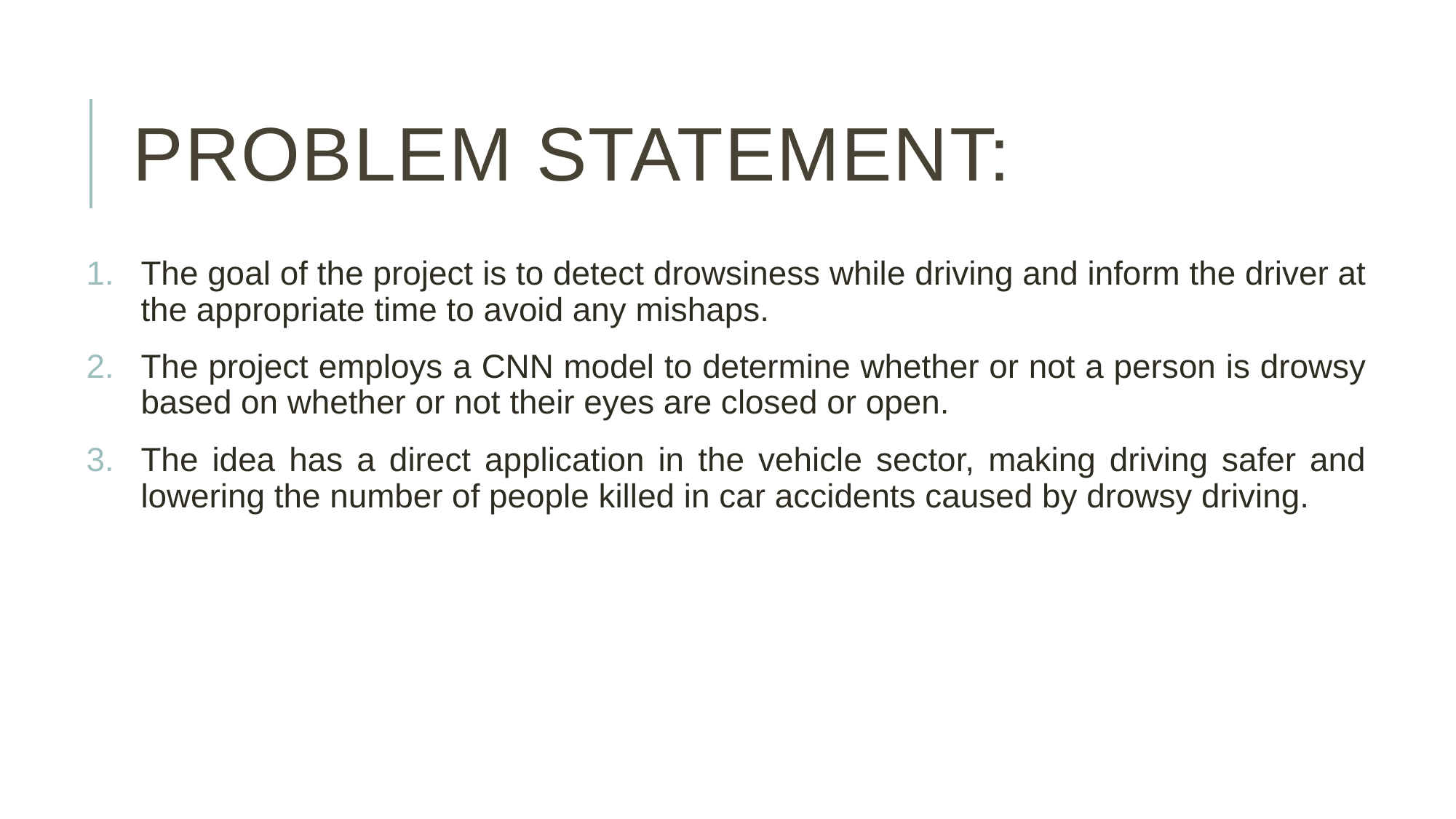

# Problem Statement:
The goal of the project is to detect drowsiness while driving and inform the driver at the appropriate time to avoid any mishaps.
The project employs a CNN model to determine whether or not a person is drowsy based on whether or not their eyes are closed or open.
The idea has a direct application in the vehicle sector, making driving safer and lowering the number of people killed in car accidents caused by drowsy driving.